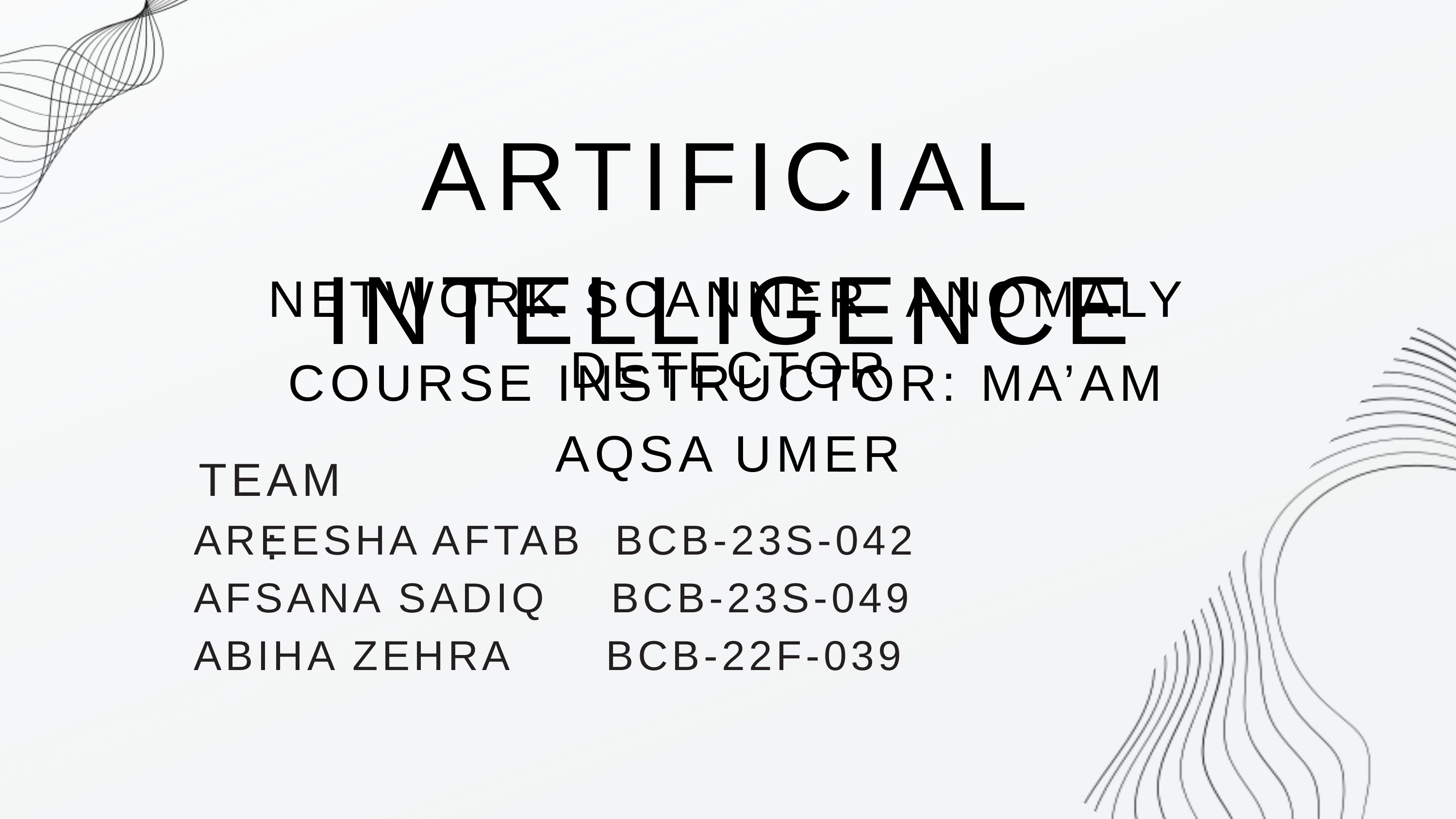

ARTIFICIAL INTELLIGENCE
NETWORK SCANNER  ANOMALY DETECTOR
COURSE INSTRUCTOR: MA’AM AQSA UMER

TEAM:
AREESHA AFTAB  BCB-23S-042
AFSANA SADIQ    BCB-23S-049
ABIHA ZEHRA      BCB-22F-039